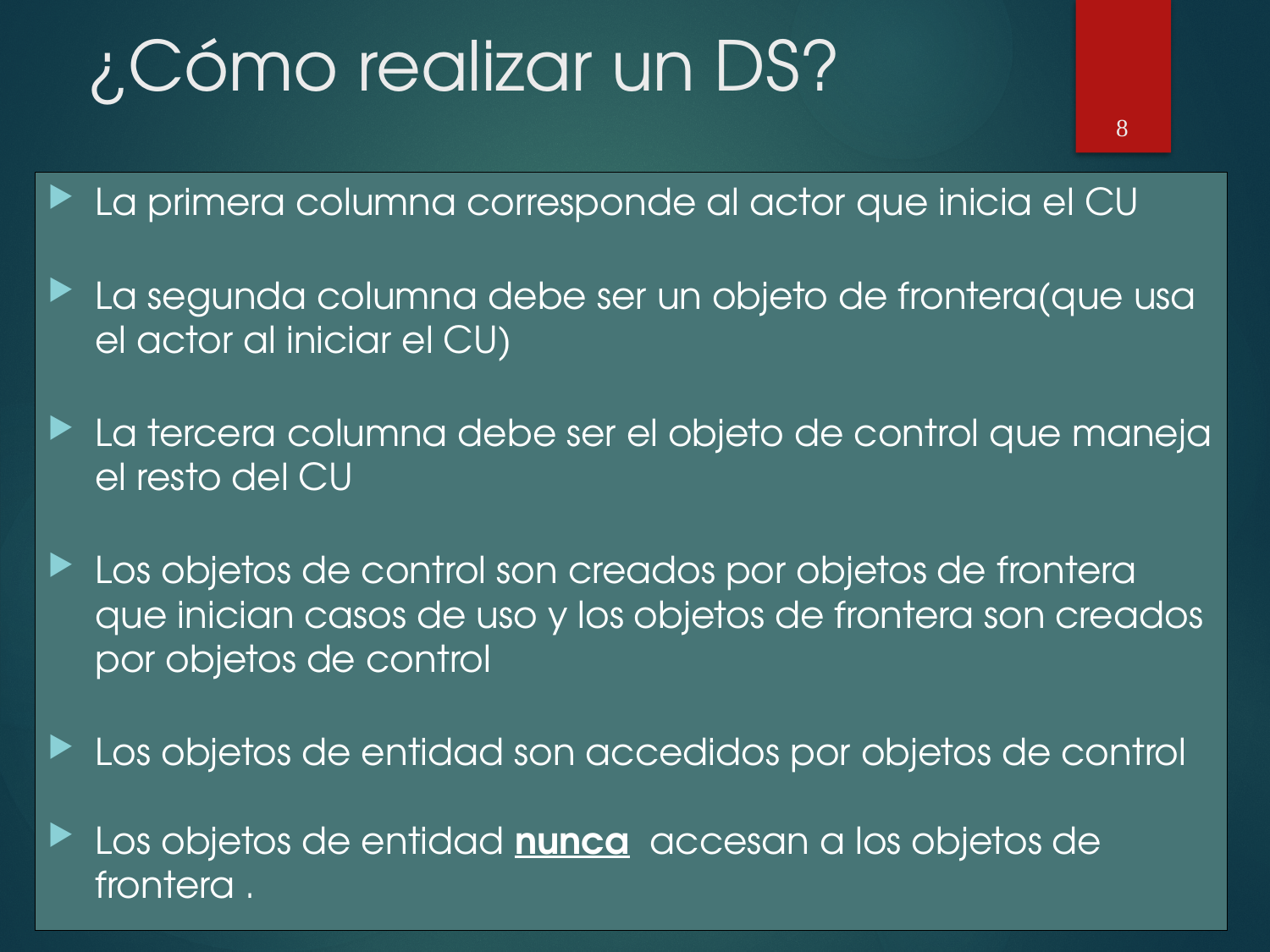

# ¿Cómo realizar un DS?
8
La primera columna corresponde al actor que inicia el CU

La segunda columna debe ser un objeto de frontera(que usa el actor al iniciar el CU)

La tercera columna debe ser el objeto de control que maneja el resto del CU

Los objetos de control son creados por objetos de frontera que inician casos de uso y los objetos de frontera son creados por objetos de control

Los objetos de entidad son accedidos por objetos de control

Los objetos de entidad nunca  accesan a los objetos de frontera .